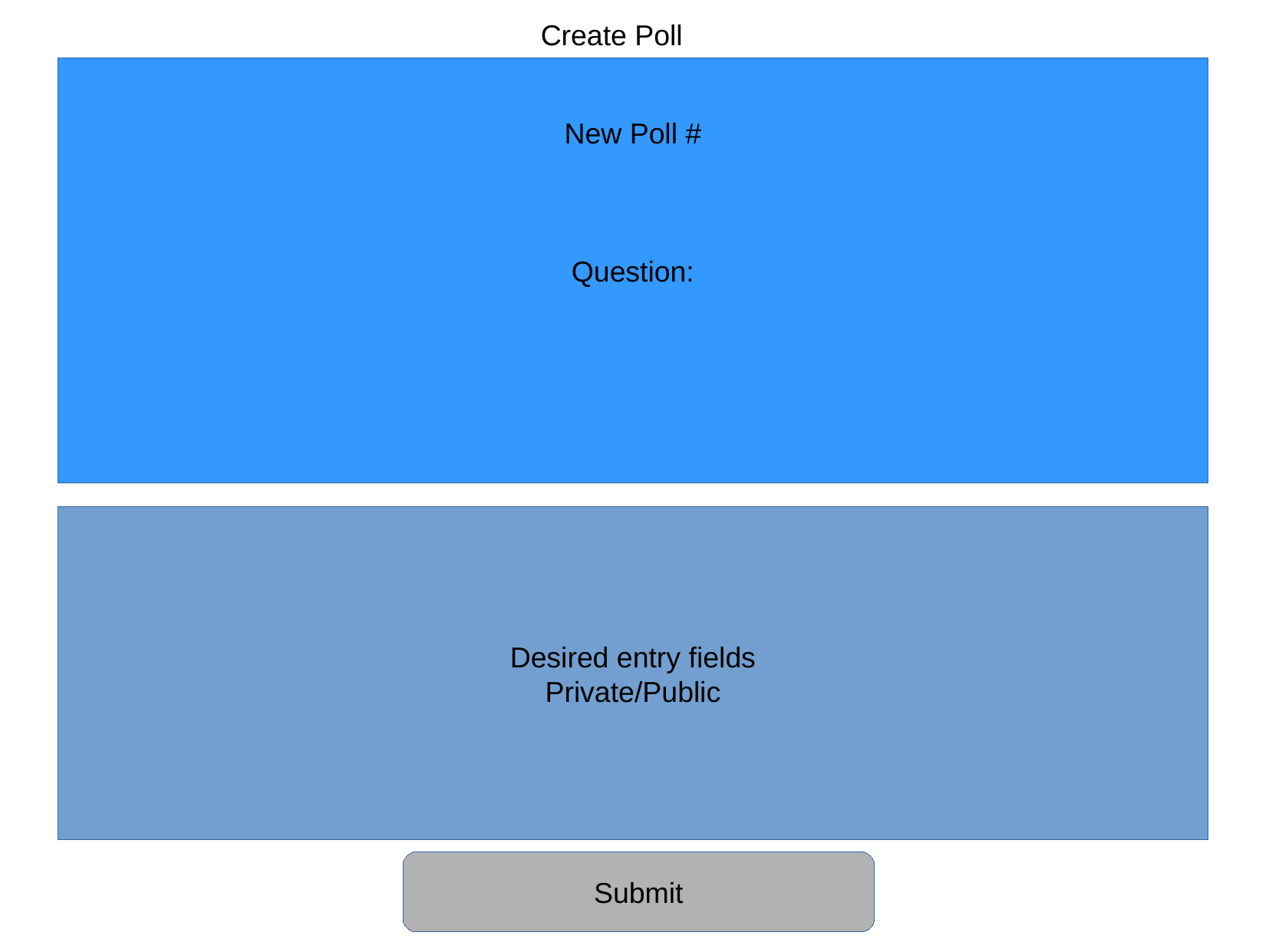

Create Poll
New Poll #

Question:

Desired entry fields
Private/Public
Submit